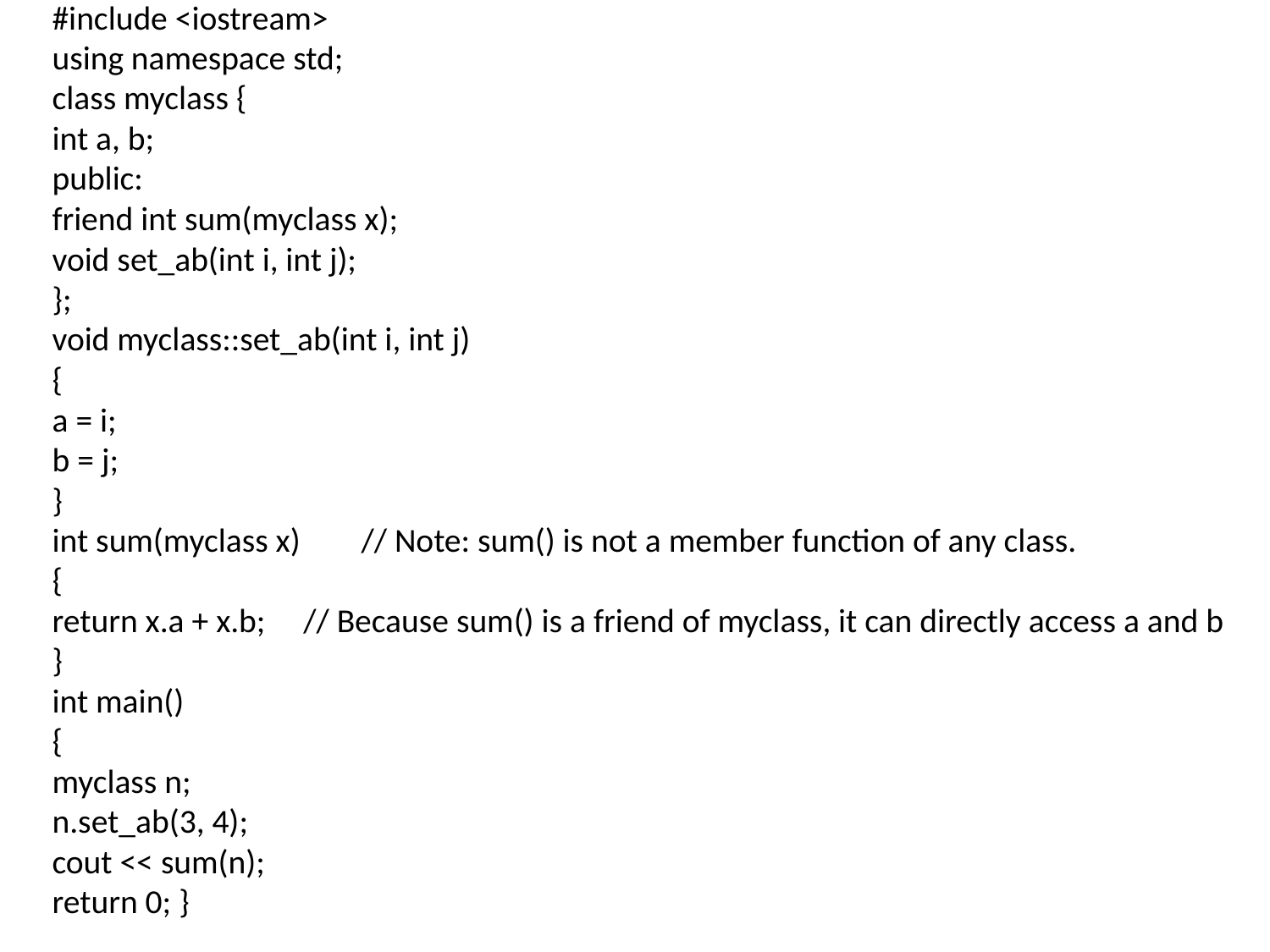

#include <iostream>
using namespace std;
class myclass {
int a, b;
public:
friend int sum(myclass x);
void set_ab(int i, int j);
};
void myclass::set_ab(int i, int j)
{
a = i;
b = j;
}
int sum(myclass x)        // Note: sum() is not a member function of any class.
{
return x.a + x.b;     // Because sum() is a friend of myclass, it can directly access a and b
}
int main()
{
myclass n;
n.set_ab(3, 4);
cout << sum(n);
return 0; }